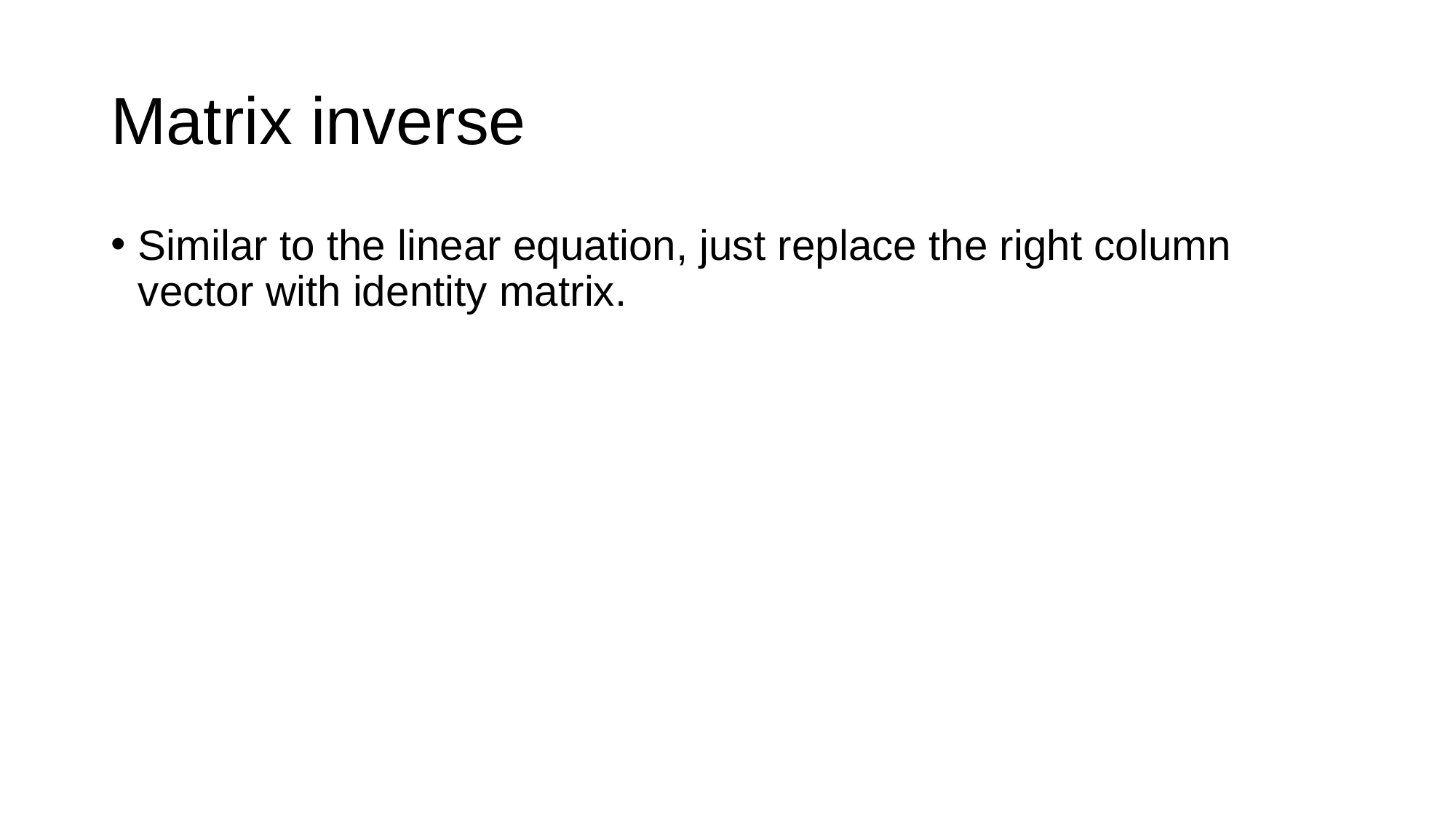

# Matrix inverse
Similar to the linear equation, just replace the right column vector with identity matrix.